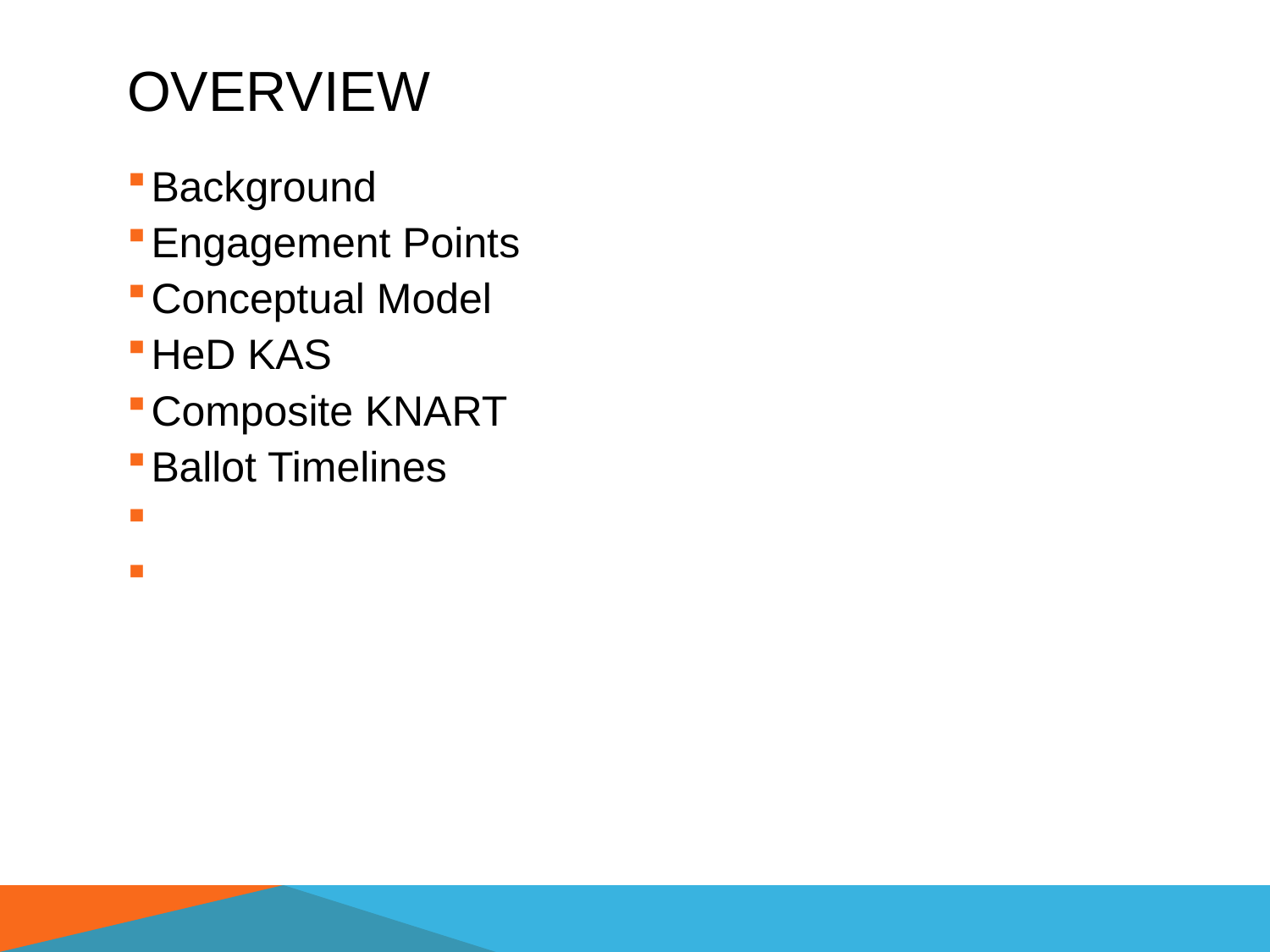

# Overview
Background
Engagement Points
Conceptual Model
HeD KAS
Composite KNART
Ballot Timelines